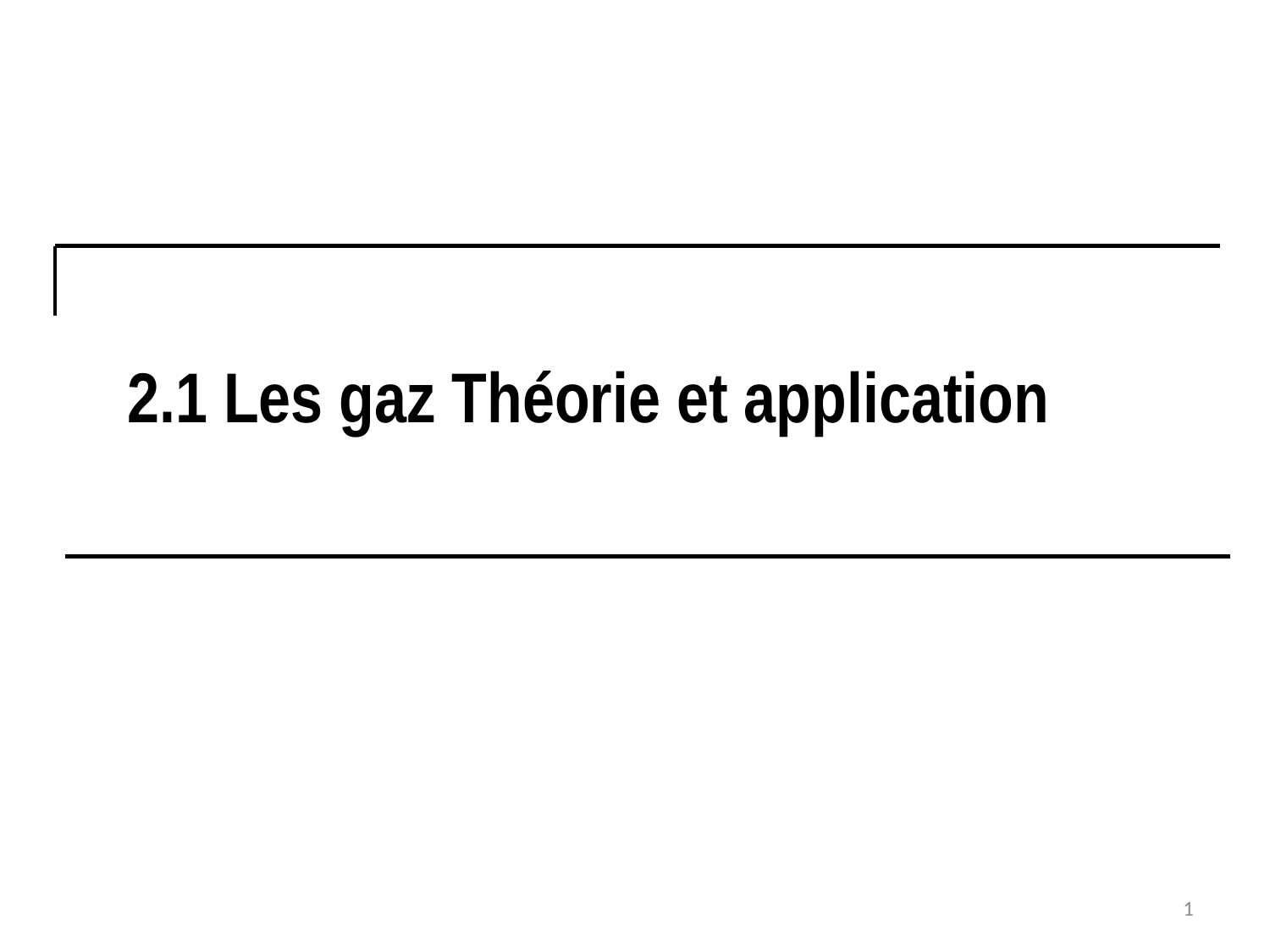

2.1 Les gaz Théorie et application
1